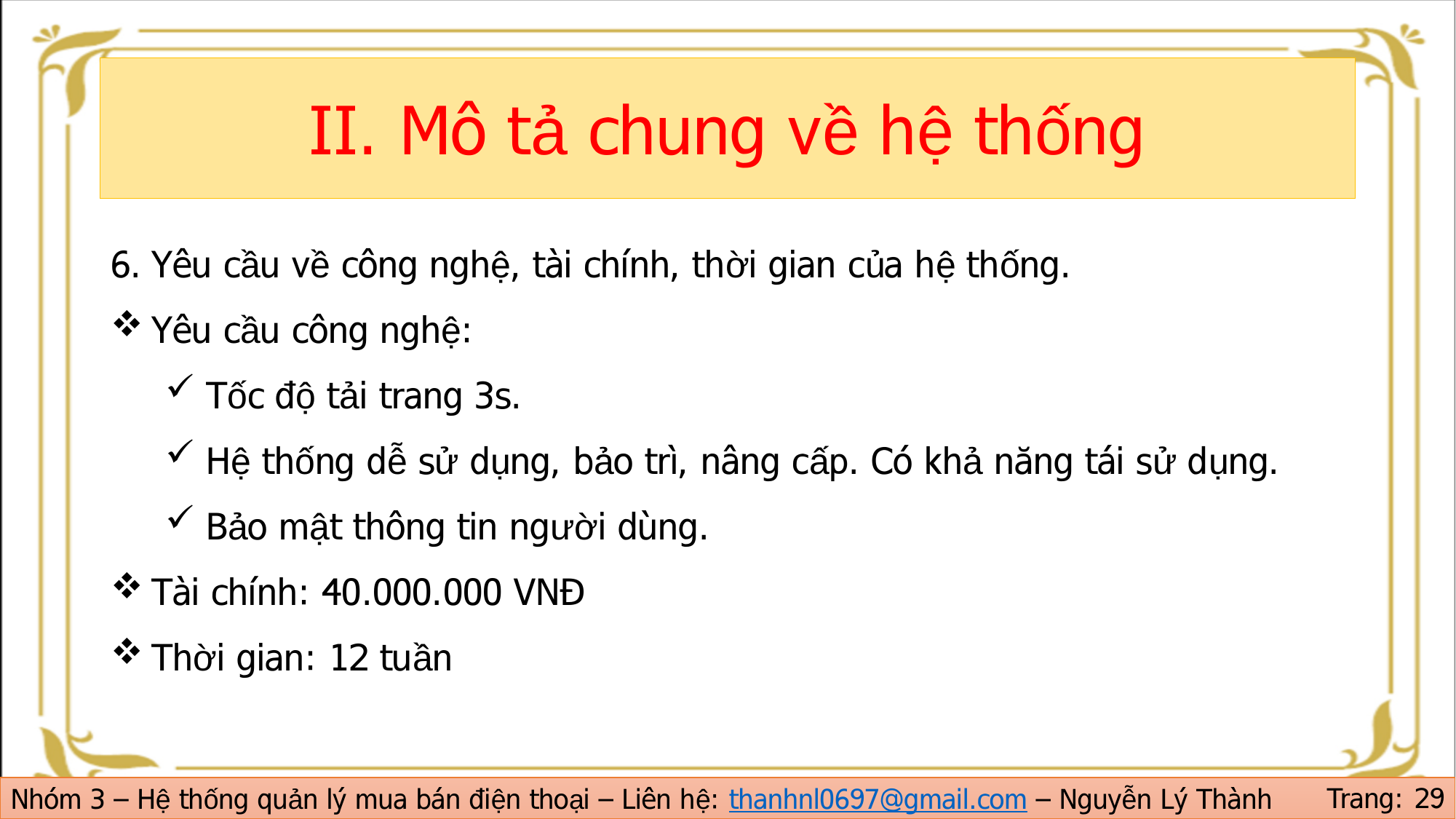

#
II. Mô tả chung về hệ thống
Yêu cầu về công nghệ, tài chính, thời gian của hệ thống.
Yêu cầu công nghệ:
Tốc độ tải trang 3s.
Hệ thống dễ sử dụng, bảo trì, nâng cấp. Có khả năng tái sử dụng.
Bảo mật thông tin người dùng.
Tài chính: 40.000.000 VNĐ
Thời gian: 12 tuần

29